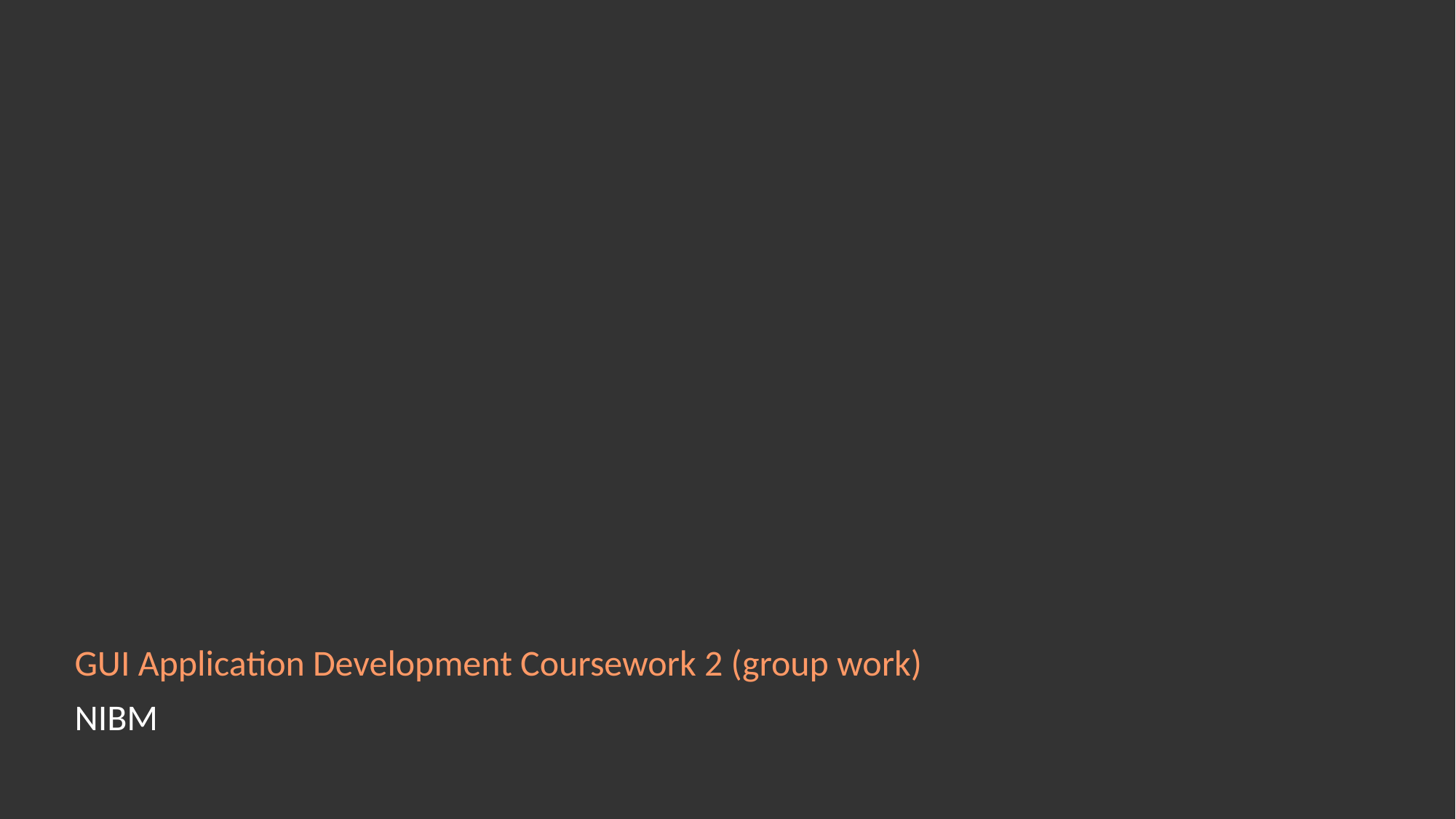

GUI Application Development Coursework 2 (group work)
NIBM